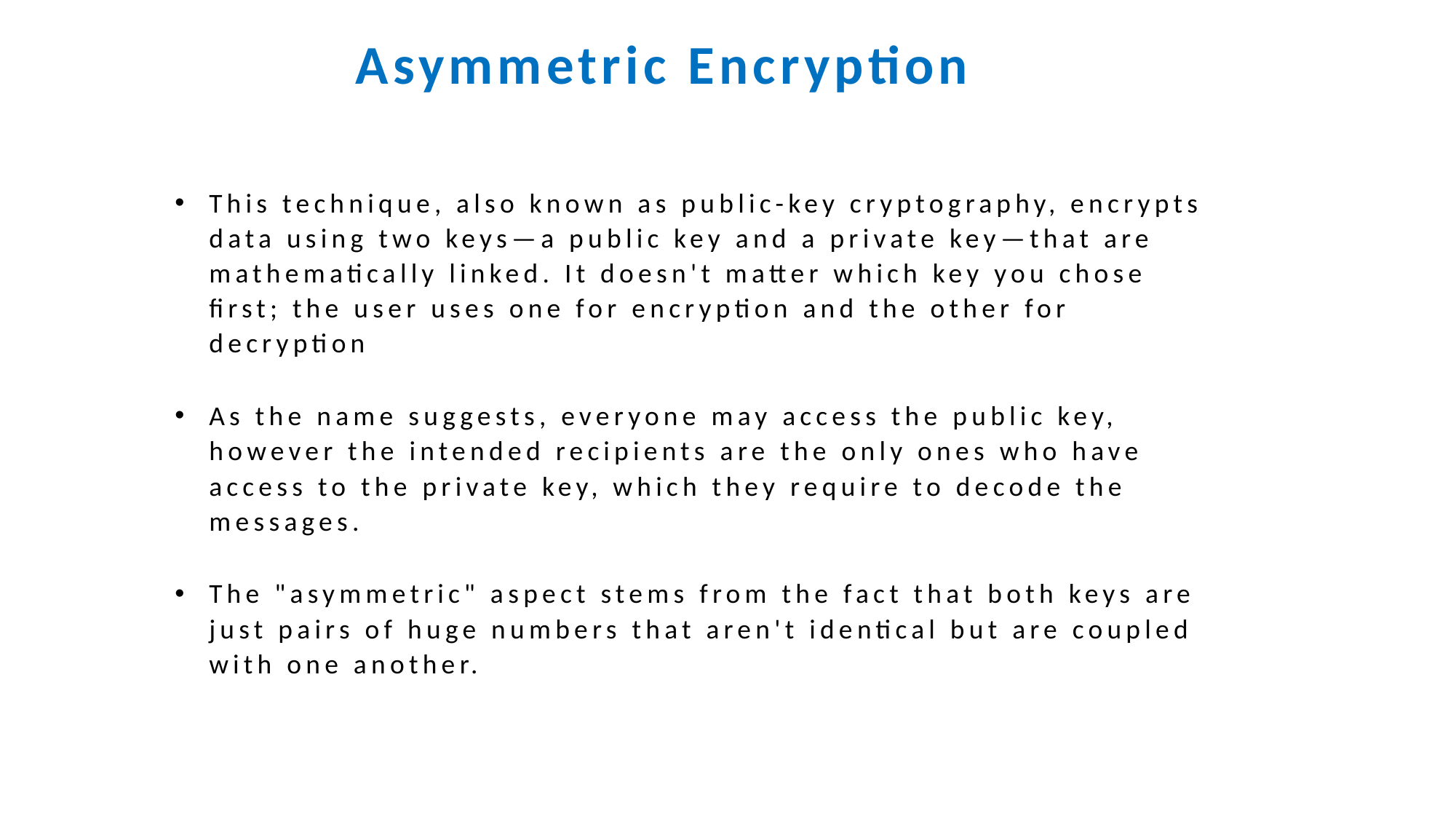

Asymmetric Encryption
This technique, also known as public-key cryptography, encrypts data using two keys—a public key and a private key—that are mathematically linked. It doesn't matter which key you chose first; the user uses one for encryption and the other for decryption
As the name suggests, everyone may access the public key, however the intended recipients are the only ones who have access to the private key, which they require to decode the messages.
The "asymmetric" aspect stems from the fact that both keys are just pairs of huge numbers that aren't identical but are coupled with one another.